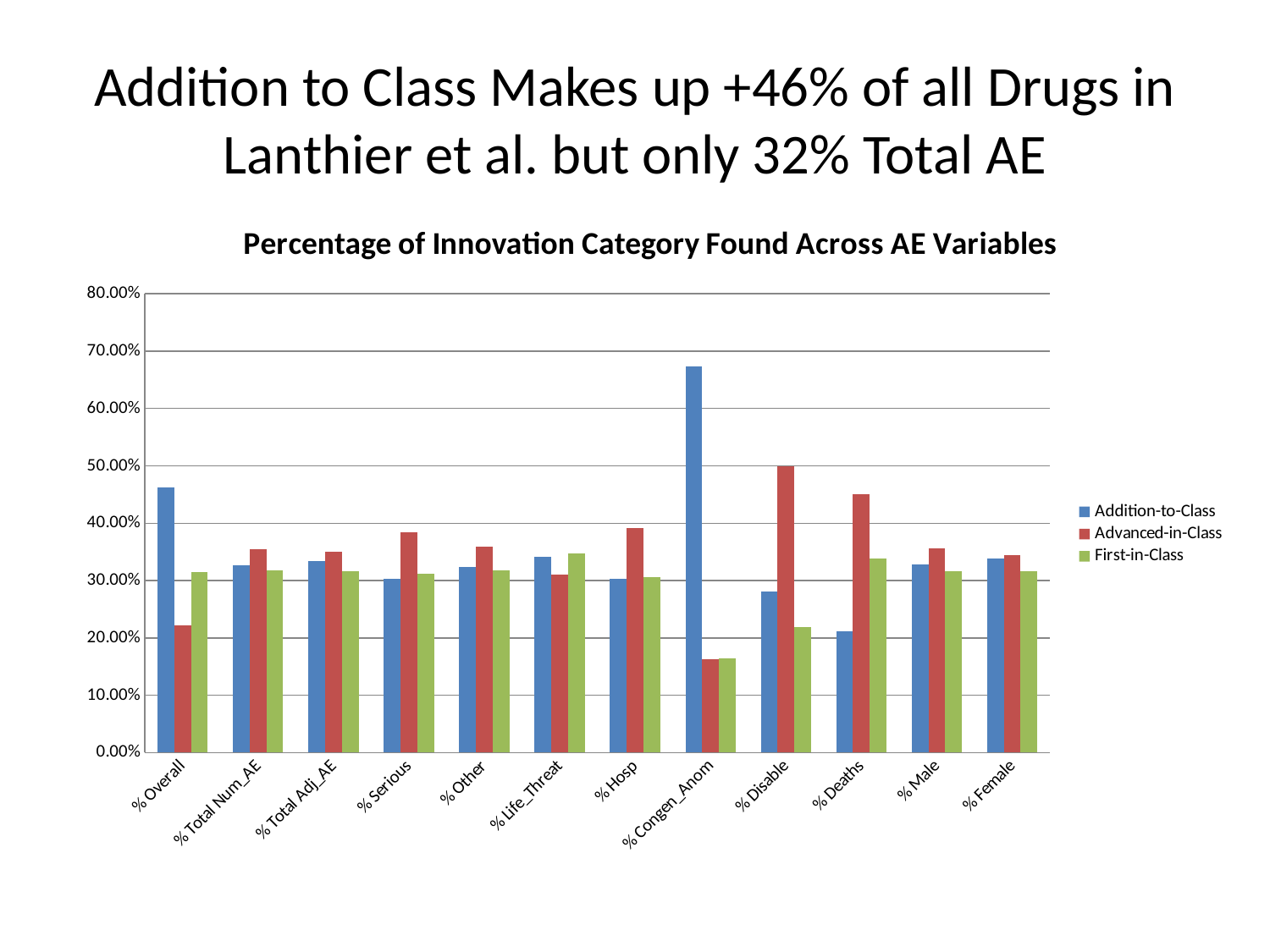

# Addition to Class Makes up +46% of all Drugs in Lanthier et al. but only 32% Total AE

### Chart: Percentage of Innovation Category Found Across AE Variables

| Category | Addition-to-Class | Advanced-in-Class | First-in-Class |
|---|---|---|---|
| % Overall | 0.46273291925465837 | 0.2220496894409938 | 0.31521739130434784 |
| % Total Num_AE | 0.32696771280627 | 0.355365595548966 | 0.317666691644763 |
| % Total Adj_AE | 0.33366470532602 | 0.35011172802203305 | 0.316223566651947 |
| % Serious | 0.303177 | 0.38445799999999997 | 0.312366 |
| % Other | 0.323397 | 0.358742 | 0.31786000000000003 |
| % Life_Threat | 0.341995 | 0.31099499999999997 | 0.34701000000000004 |
| % Hosp | 0.30244699999999997 | 0.392179 | 0.305374 |
| % Congen_Anom | 0.672752 | 0.16316799999999998 | 0.16408 |
| % Disable | 0.281547 | 0.49977299999999997 | 0.21868 |
| % Deaths | 0.211027 | 0.450561 | 0.338412 |
| % Male | 0.32786499999999996 | 0.356174 | 0.315961 |
| % Female | 0.339126 | 0.34404399999999996 | 0.31682899999999997 |